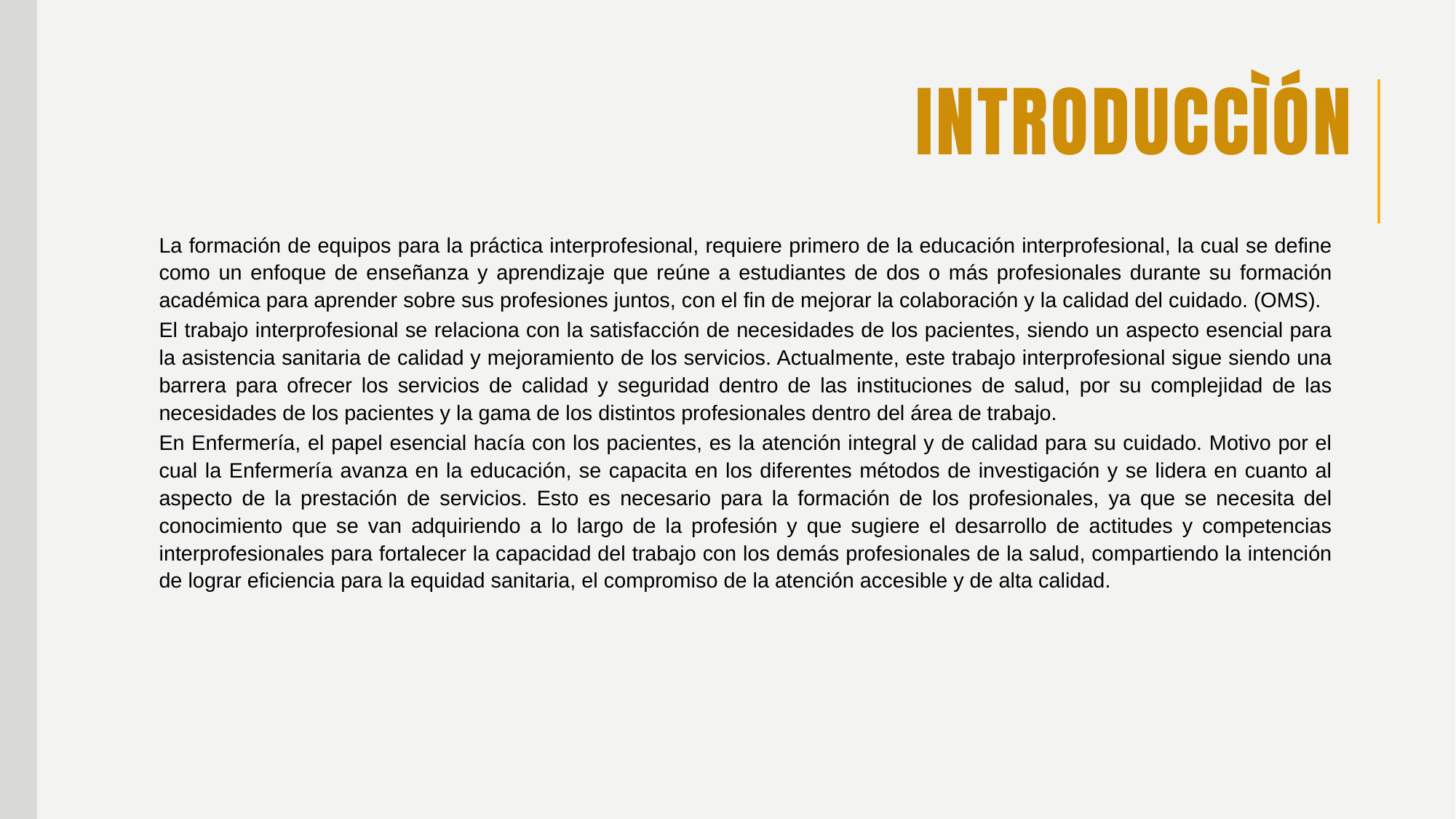

# INTRODUCCÌÓN
La formación de equipos para la práctica interprofesional, requiere primero de la educación interprofesional, la cual se define como un enfoque de enseñanza y aprendizaje que reúne a estudiantes de dos o más profesionales durante su formación académica para aprender sobre sus profesiones juntos, con el fin de mejorar la colaboración y la calidad del cuidado. (OMS).
El trabajo interprofesional se relaciona con la satisfacción de necesidades de los pacientes, siendo un aspecto esencial para la asistencia sanitaria de calidad y mejoramiento de los servicios. Actualmente, este trabajo interprofesional sigue siendo una barrera para ofrecer los servicios de calidad y seguridad dentro de las instituciones de salud, por su complejidad de las necesidades de los pacientes y la gama de los distintos profesionales dentro del área de trabajo.
En Enfermería, el papel esencial hacía con los pacientes, es la atención integral y de calidad para su cuidado. Motivo por el cual la Enfermería avanza en la educación, se capacita en los diferentes métodos de investigación y se lidera en cuanto al aspecto de la prestación de servicios. Esto es necesario para la formación de los profesionales, ya que se necesita del conocimiento que se van adquiriendo a lo largo de la profesión y que sugiere el desarrollo de actitudes y competencias interprofesionales para fortalecer la capacidad del trabajo con los demás profesionales de la salud, compartiendo la intención de lograr eficiencia para la equidad sanitaria, el compromiso de la atención accesible y de alta calidad.